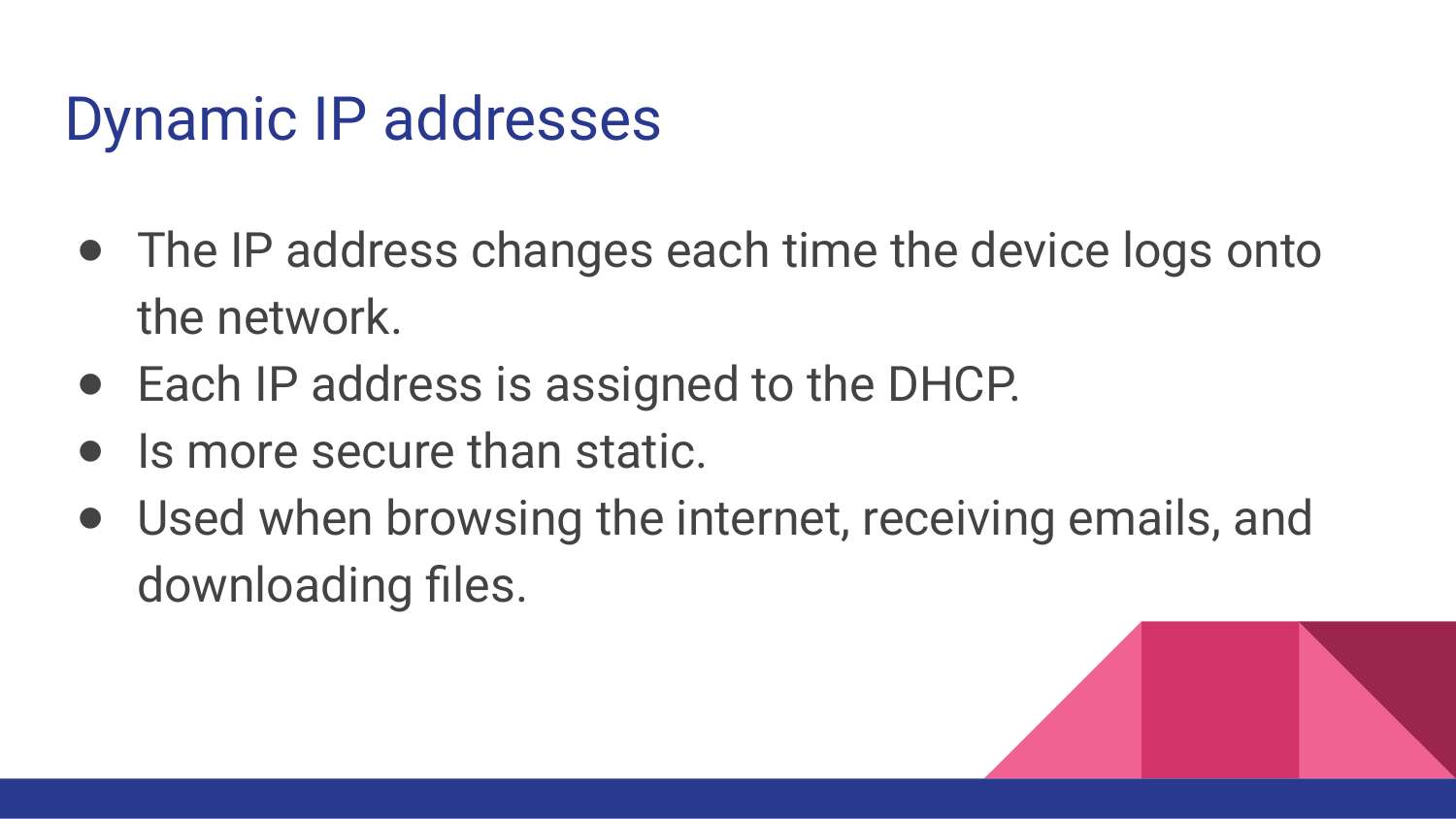

# Dynamic IP addresses
The IP address changes each time the device logs onto the network.
Each IP address is assigned to the DHCP.
Is more secure than static.
Used when browsing the internet, receiving emails, and downloading files.